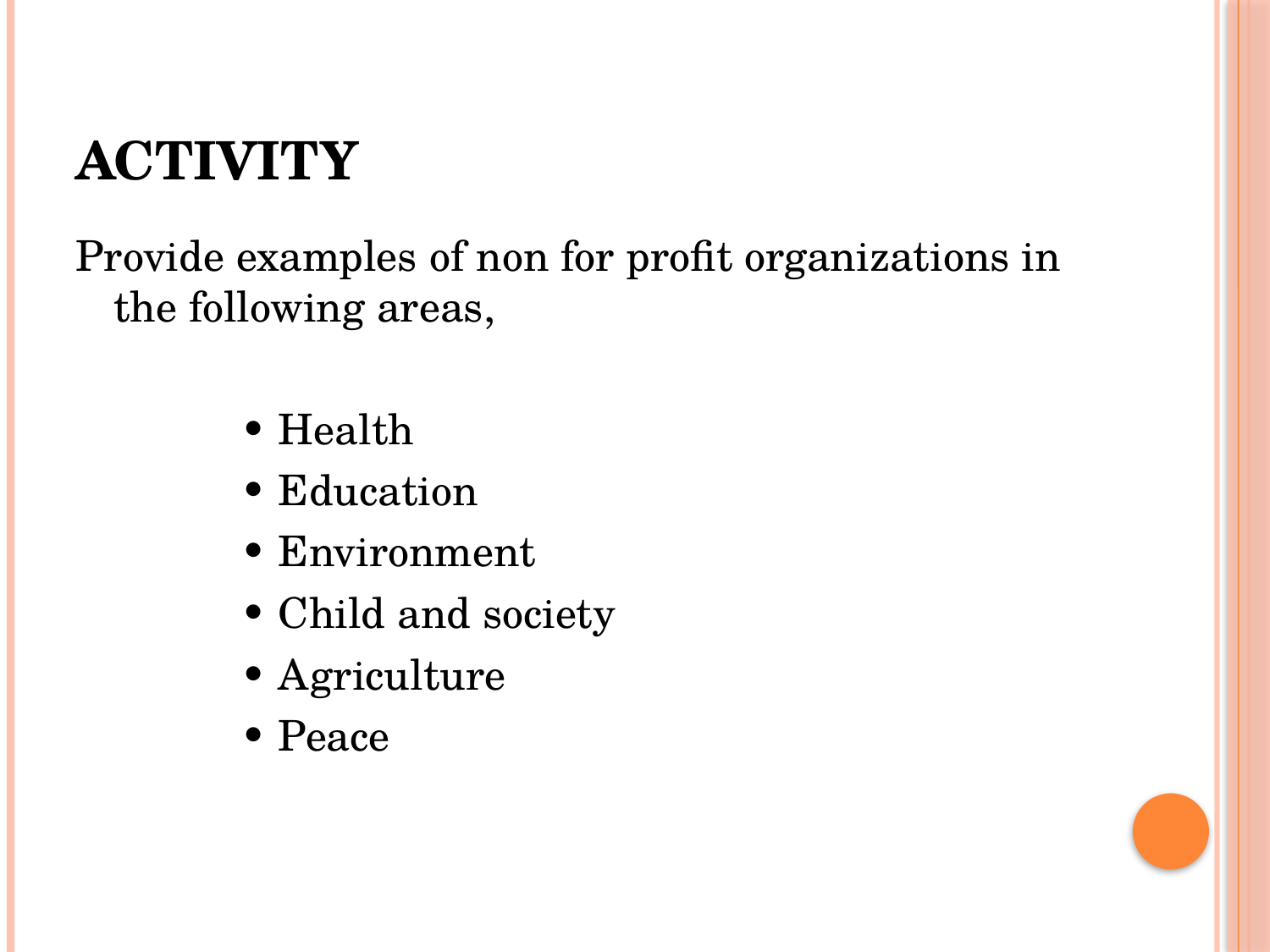

# Activity
Provide examples of non for profit organizations in the following areas,

		• Health
		• Education
		• Environment
		• Child and society
		• Agriculture
		• Peace